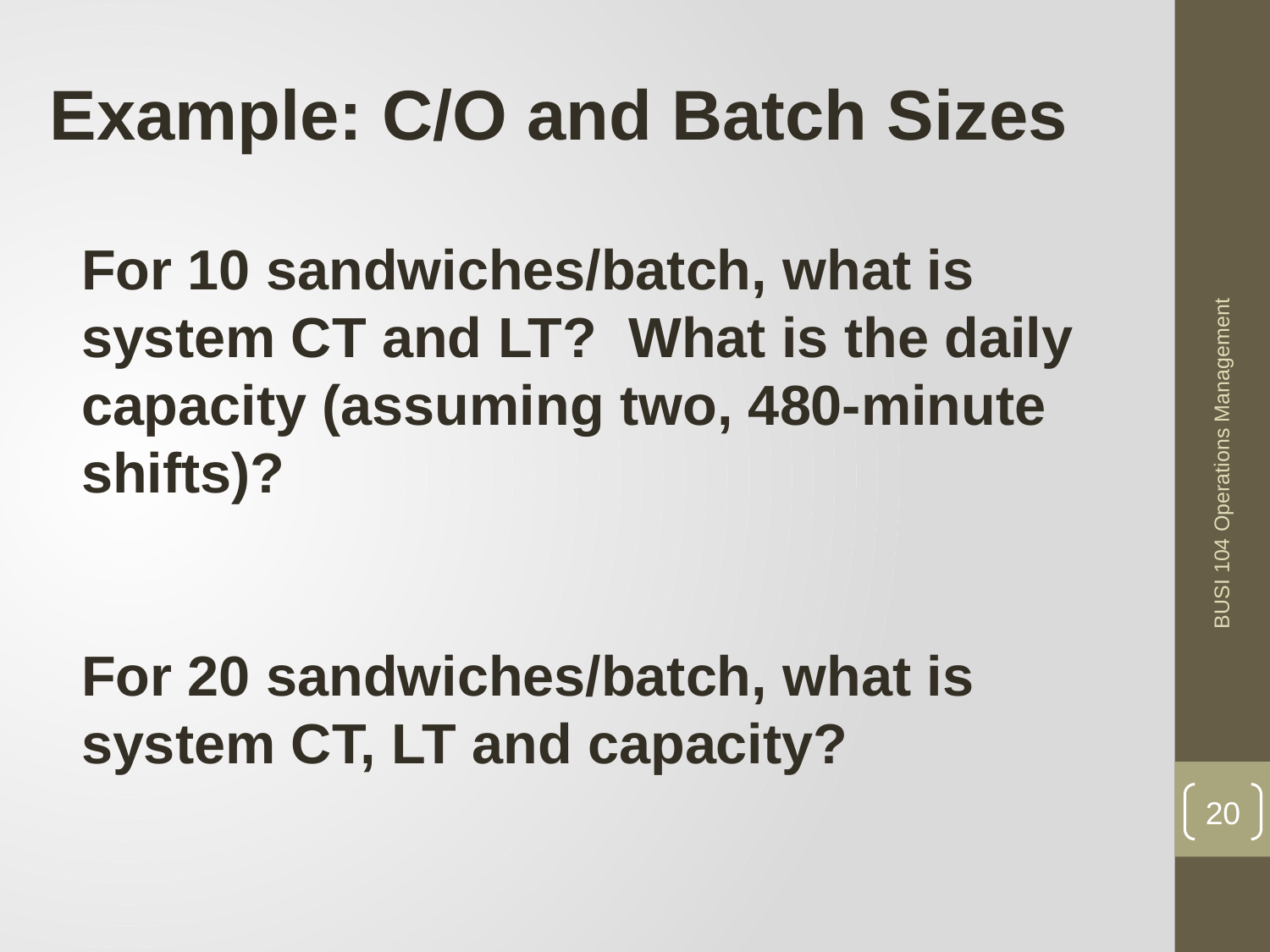

Example: C/O and Batch Sizes
For 10 sandwiches/batch, what is system CT and LT?  What is the daily capacity (assuming two, 480-minute shifts)?

For 20 sandwiches/batch, what is system CT, LT and capacity?
BUSI 104 Operations Management
20